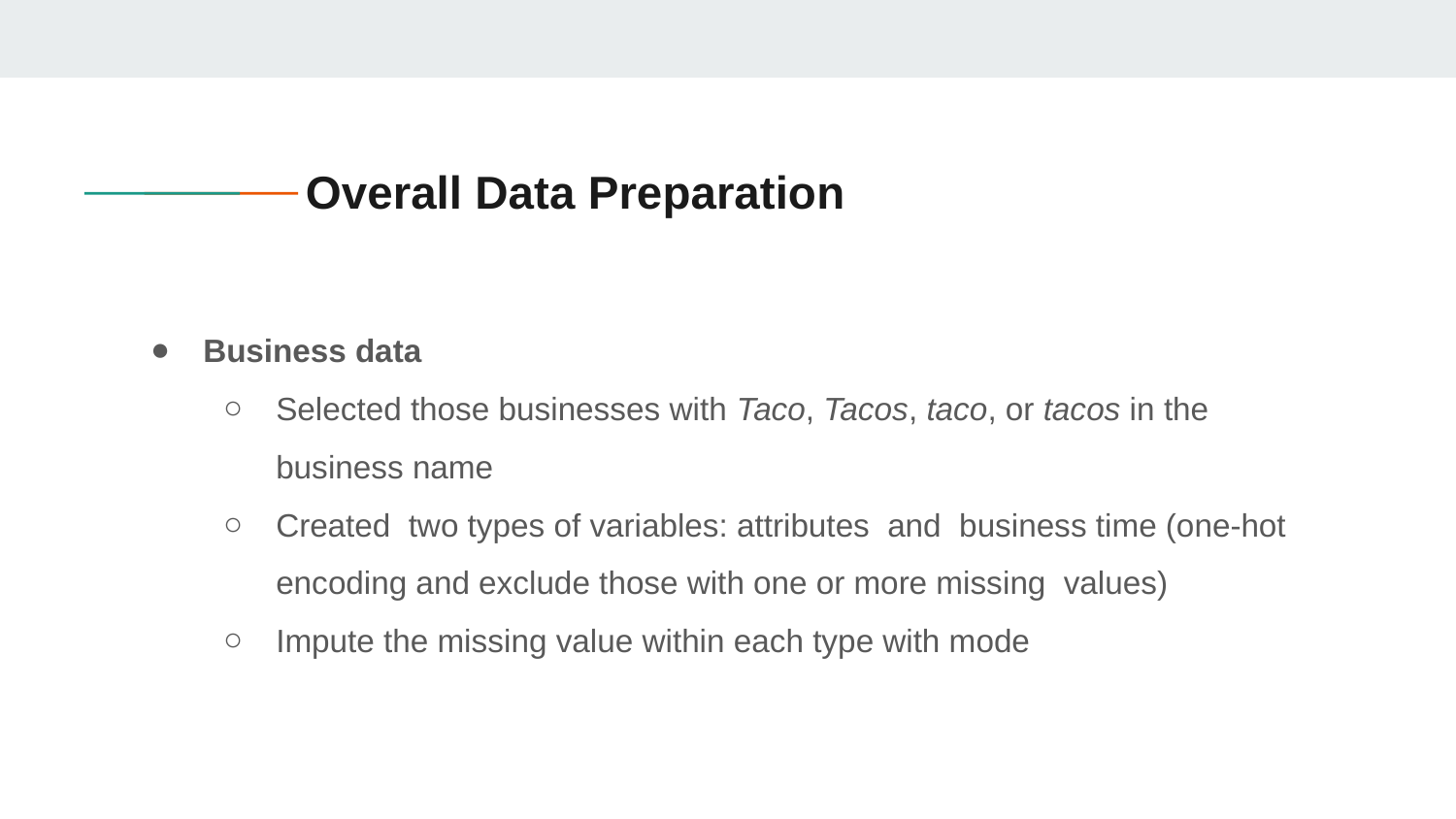

# Overall Data Preparation
Business data
Selected those businesses with Taco, Tacos, taco, or tacos in the business name
Created  two types of variables: attributes  and  business time (one-hot encoding and exclude those with one or more missing  values)
Impute the missing value within each type with mode